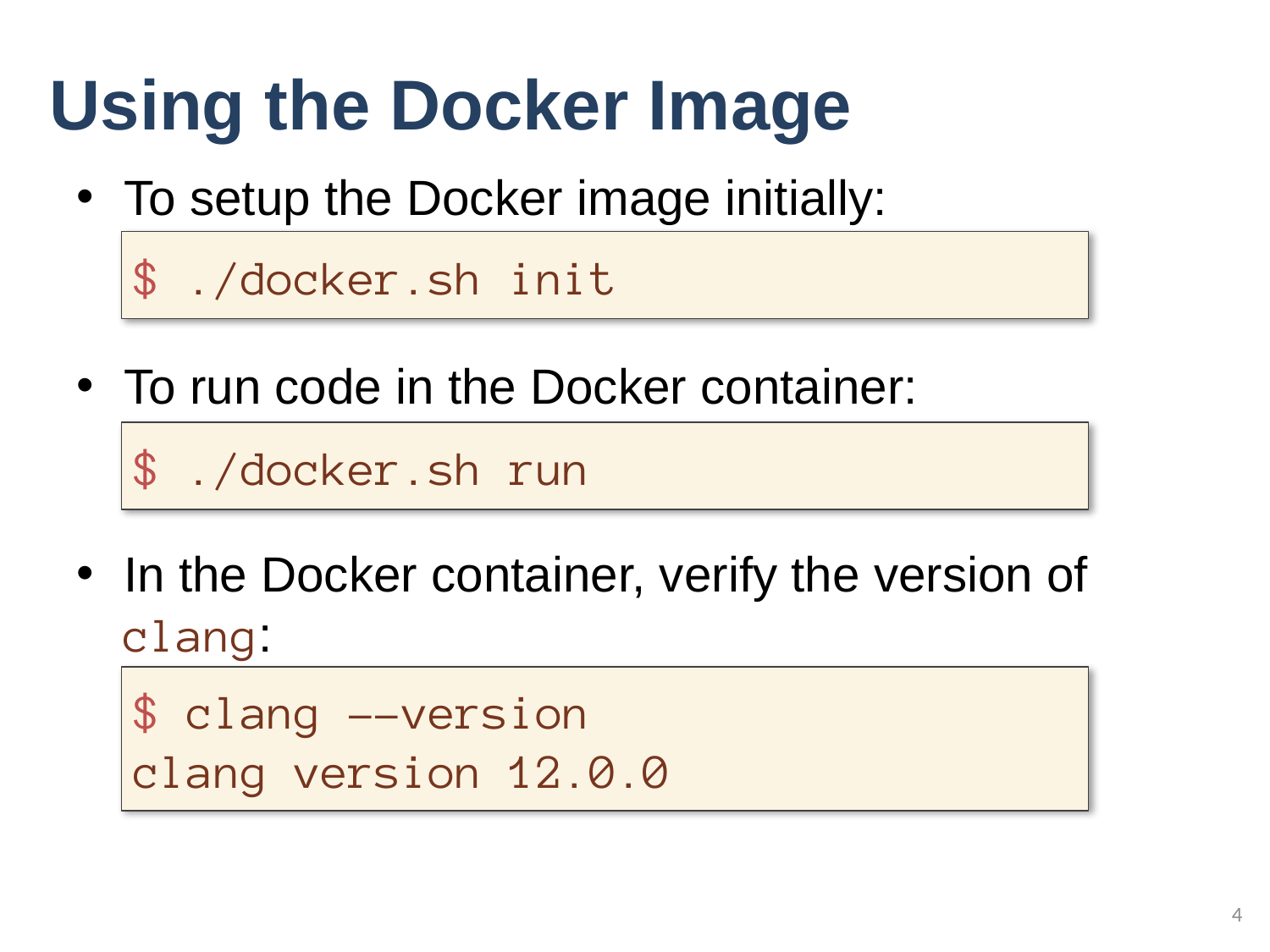

# Using the Docker Image
To setup the Docker image initially:
To run code in the Docker container:
In the Docker container, verify the version of clang:
$ ./docker.sh init
$ ./docker.sh run
$ clang --version
clang version 12.0.0
4